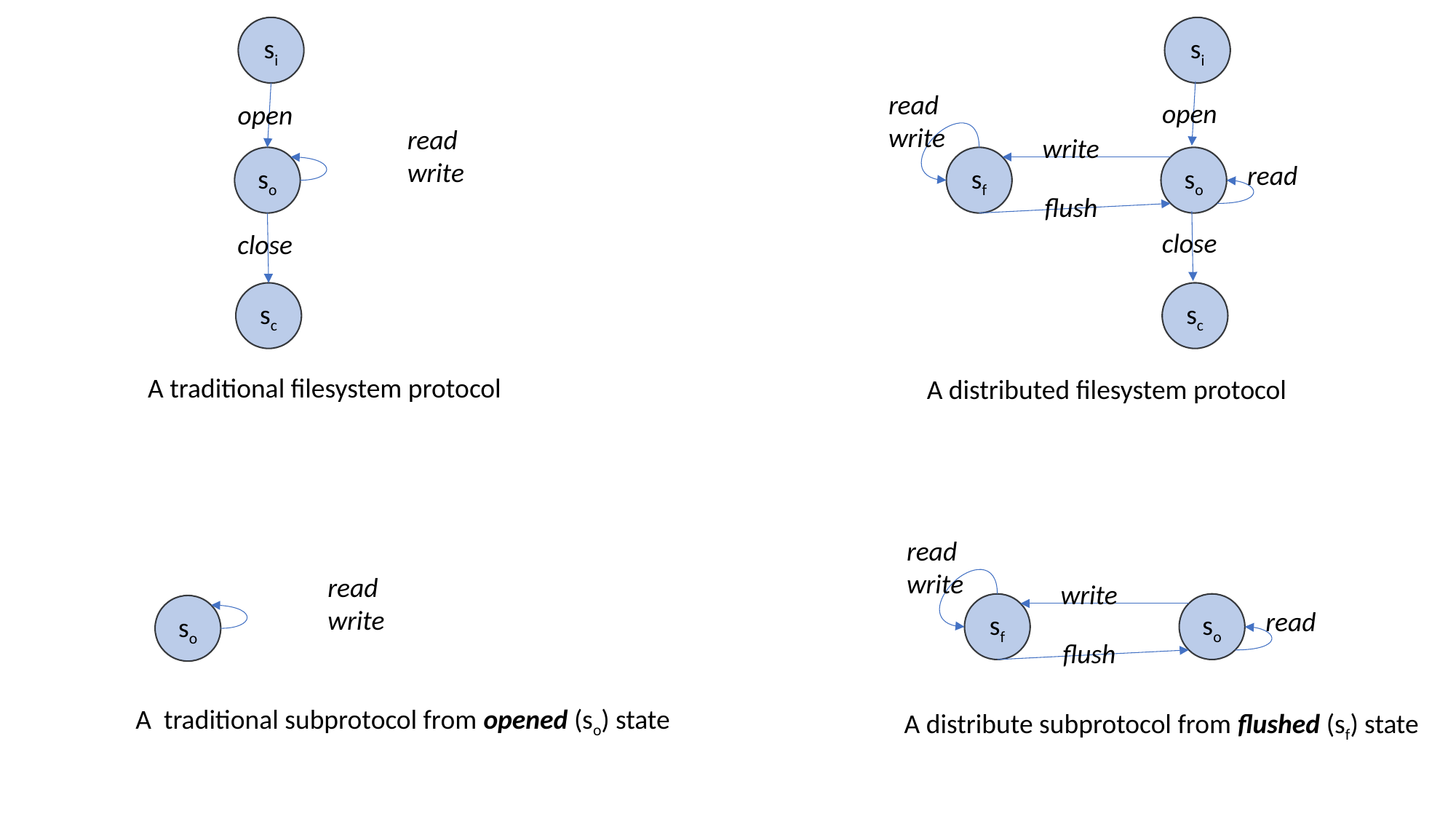

si
si
read
write
open
open

write
read
write
so
sf
so

flush
read
close
close
sc
sc
A traditional filesystem protocol
A distributed filesystem protocol
read
write

write
read
write
sf
so
so

flush
read
A  traditional subprotocol from opened (so) state
A distribute subprotocol from flushed (sf) state